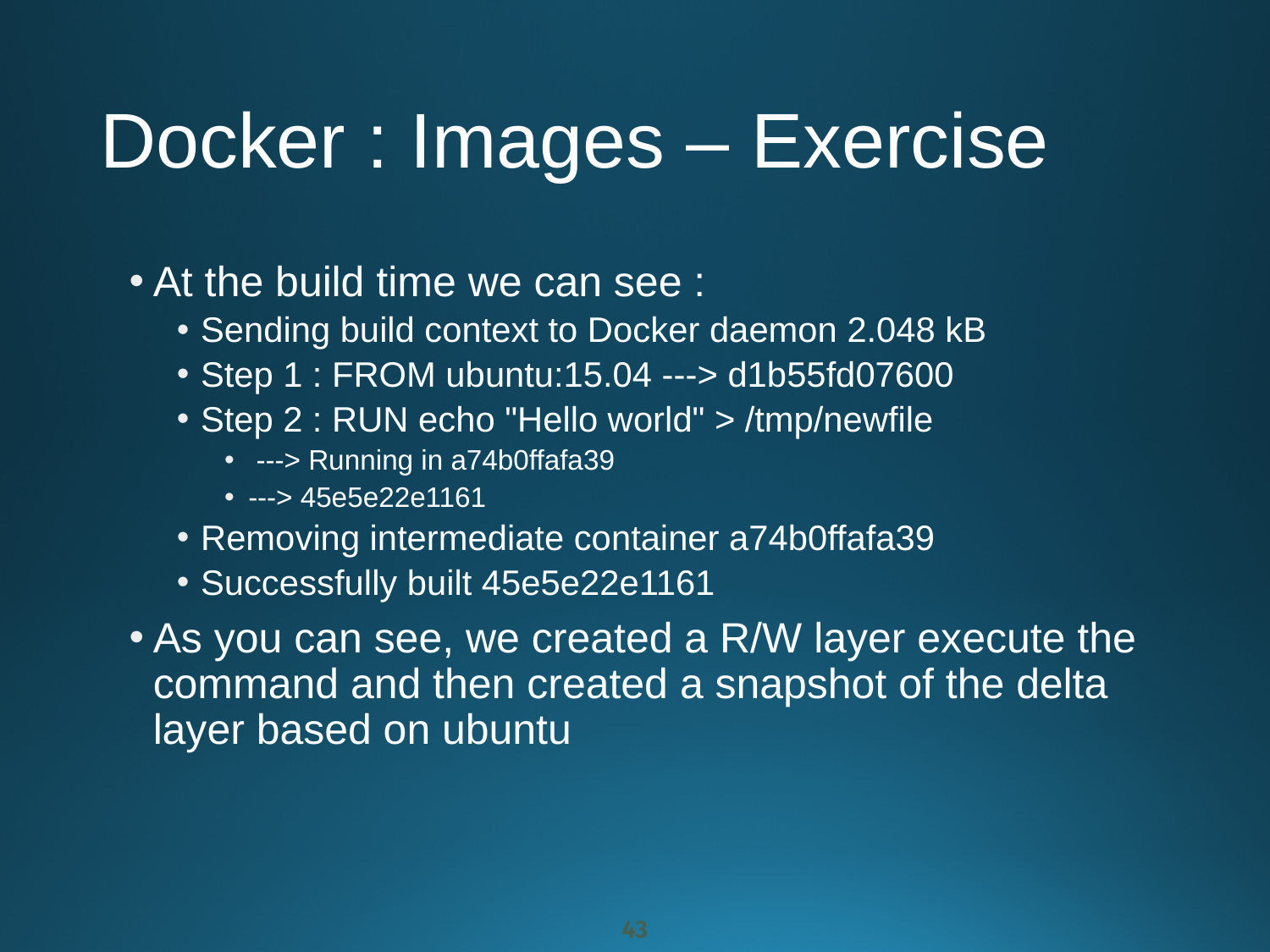

# Docker : Images – Exercise
At the build time we can see :
Sending build context to Docker daemon 2.048 kB
Step 1 : FROM ubuntu:15.04 ---> d1b55fd07600
Step 2 : RUN echo "Hello world" > /tmp/newfile
 ---> Running in a74b0ffafa39
---> 45e5e22e1161
Removing intermediate container a74b0ffafa39
Successfully built 45e5e22e1161
As you can see, we created a R/W layer execute the command and then created a snapshot of the delta layer based on ubuntu